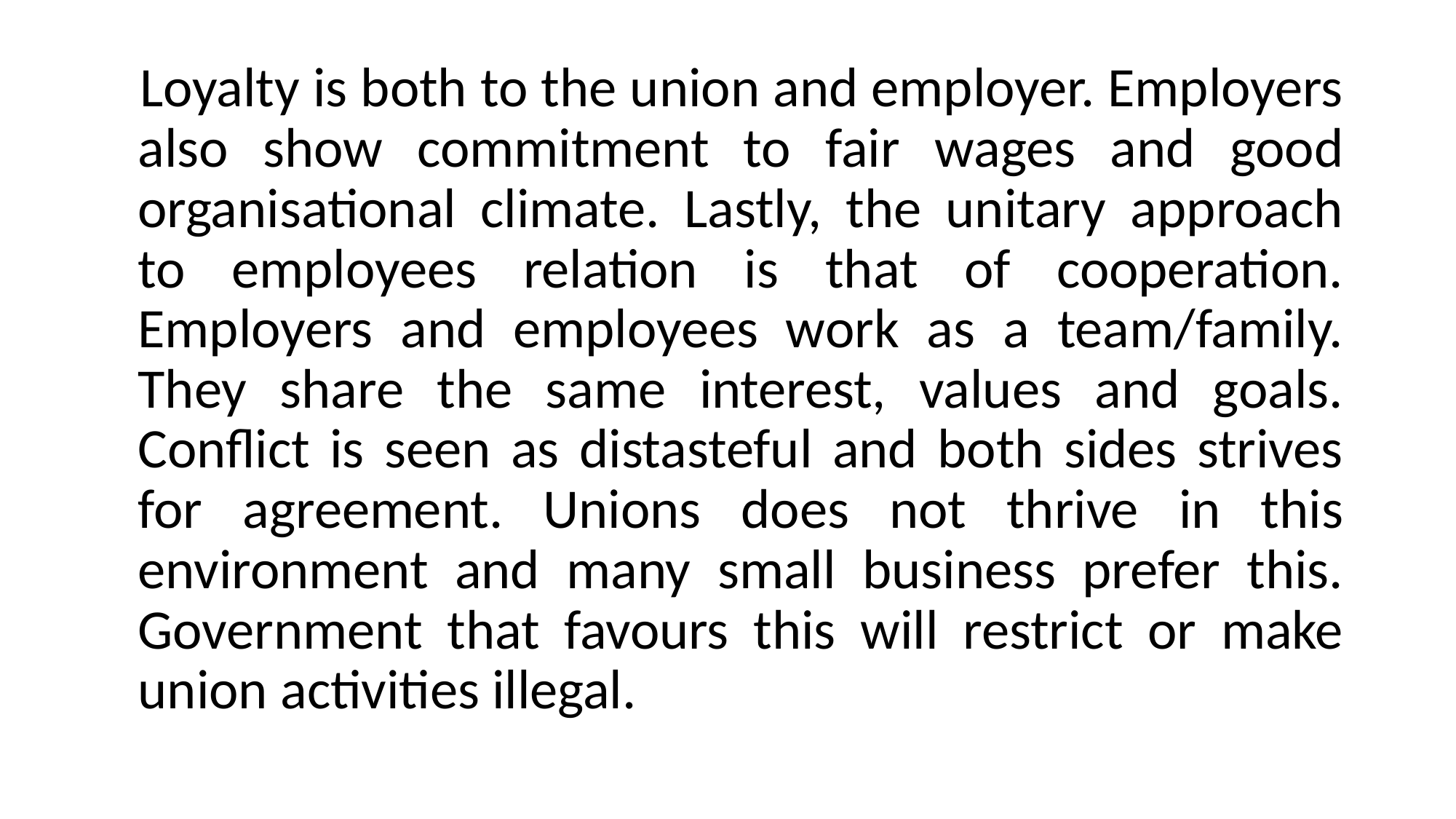

Loyalty is both to the union and employer. Employers also show commitment to fair wages and good organisational climate. Lastly, the unitary approach to employees relation is that of cooperation. Employers and employees work as a team/family. They share the same interest, values and goals. Conflict is seen as distasteful and both sides strives for agreement. Unions does not thrive in this environment and many small business prefer this. Government that favours this will restrict or make union activities illegal.